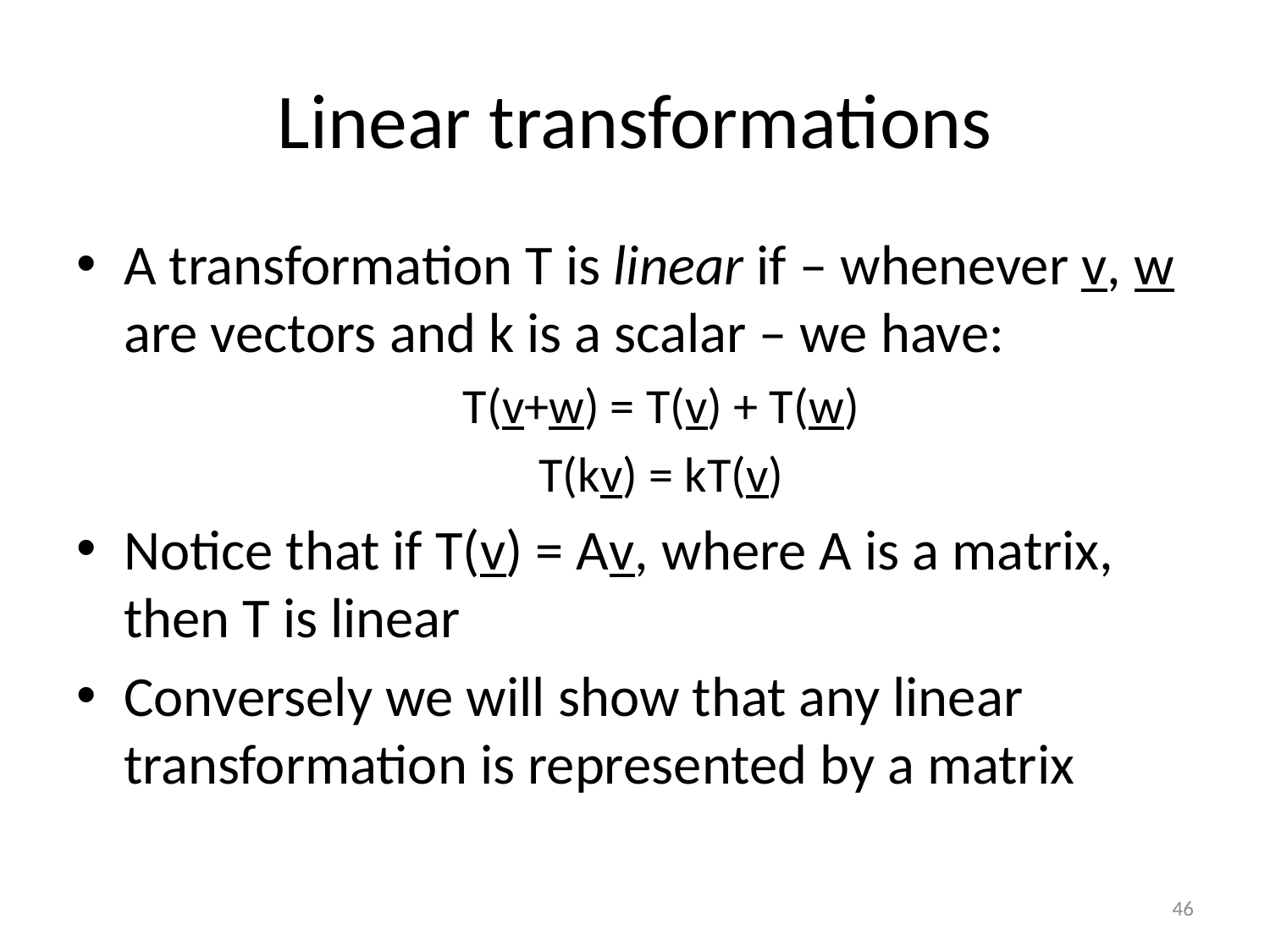

# Linear transformations
A transformation T is linear if – whenever v, w are vectors and k is a scalar – we have:
T(v+w) = T(v) + T(w)
T(kv) = kT(v)
Notice that if T(v) = Av, where A is a matrix, then T is linear
Conversely we will show that any linear transformation is represented by a matrix
46